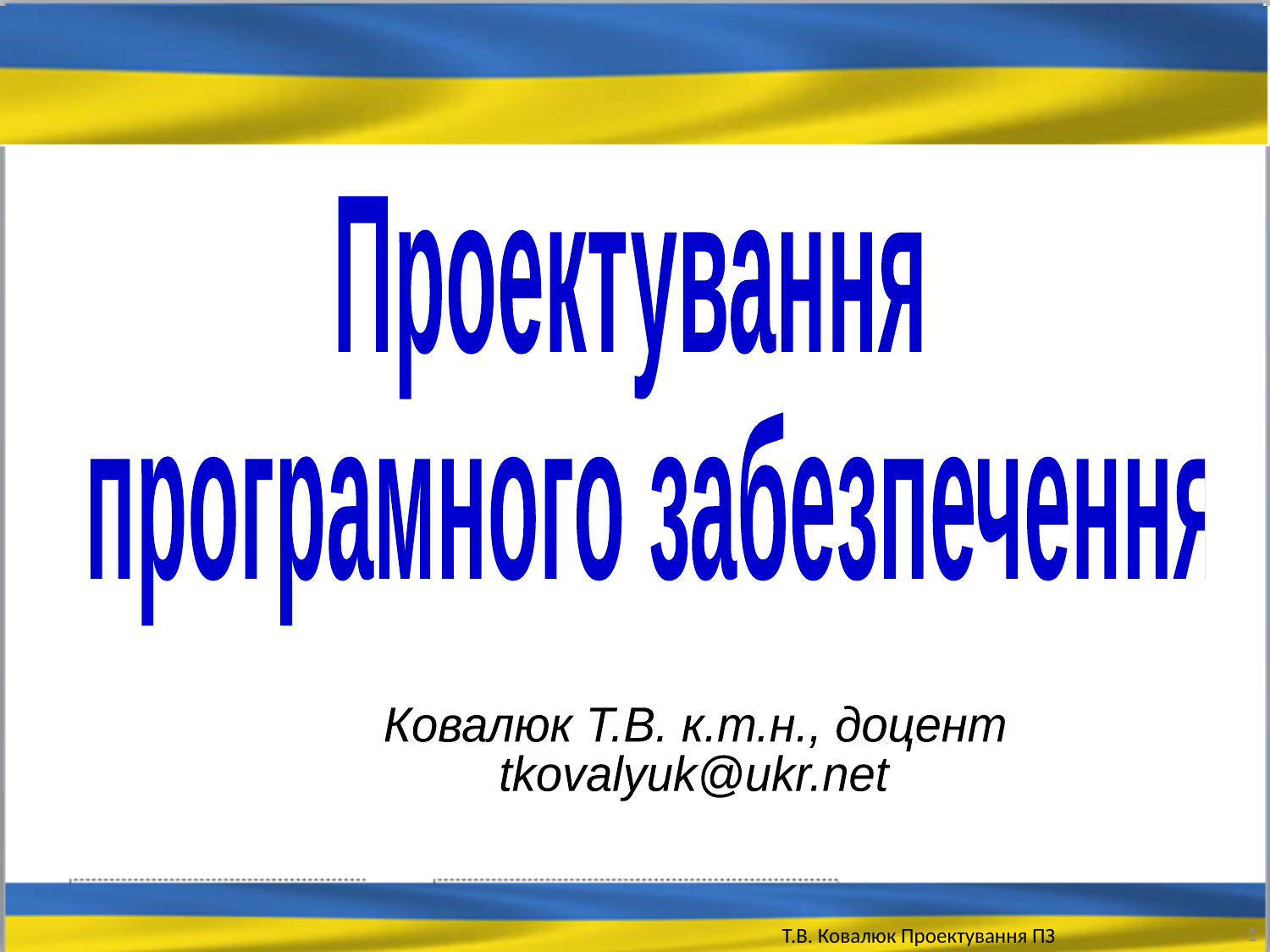

Проектування
 програмного забезпечення
Ковалюк Т.В. к.т.н., доцент
tkovalyuk@ukr.net
1